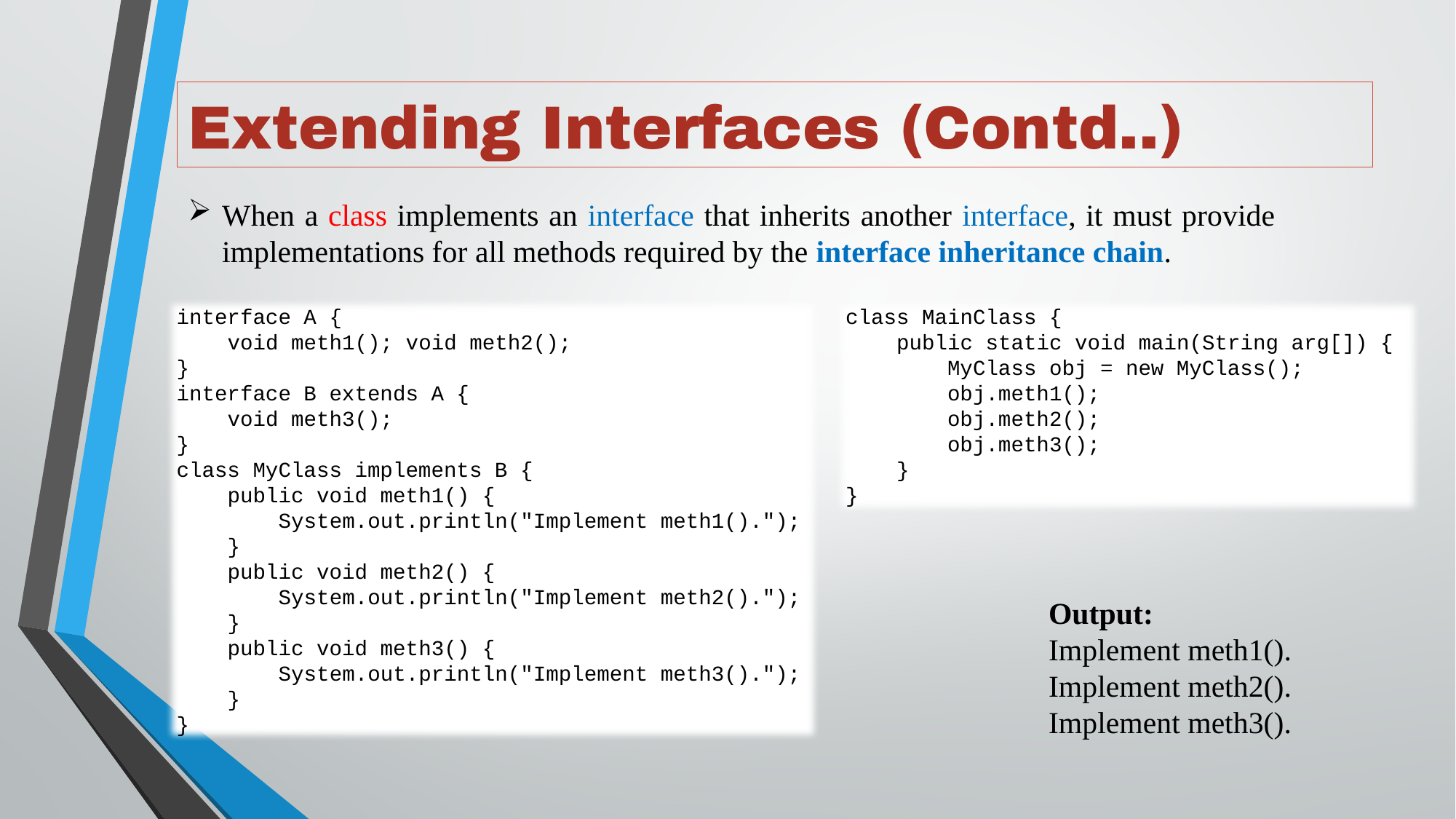

# Extending Interfaces (Contd..)
When a class implements an interface that inherits another interface, it must provide implementations for all methods required by the interface inheritance chain.
interface A {
    void meth1(); void meth2();
}
interface B extends A {
    void meth3();
}
class MyClass implements B {
    public void meth1() {
        System.out.println("Implement meth1().");
    }
    public void meth2() {
        System.out.println("Implement meth2().");
    }
    public void meth3() {
        System.out.println("Implement meth3().");
    }
}
class MainClass {
    public static void main(String arg[]) {
        MyClass obj = new MyClass();
        obj.meth1();
        obj.meth2();
        obj.meth3();
    }
}
Output:
Implement meth1().
Implement meth2().
Implement meth3().